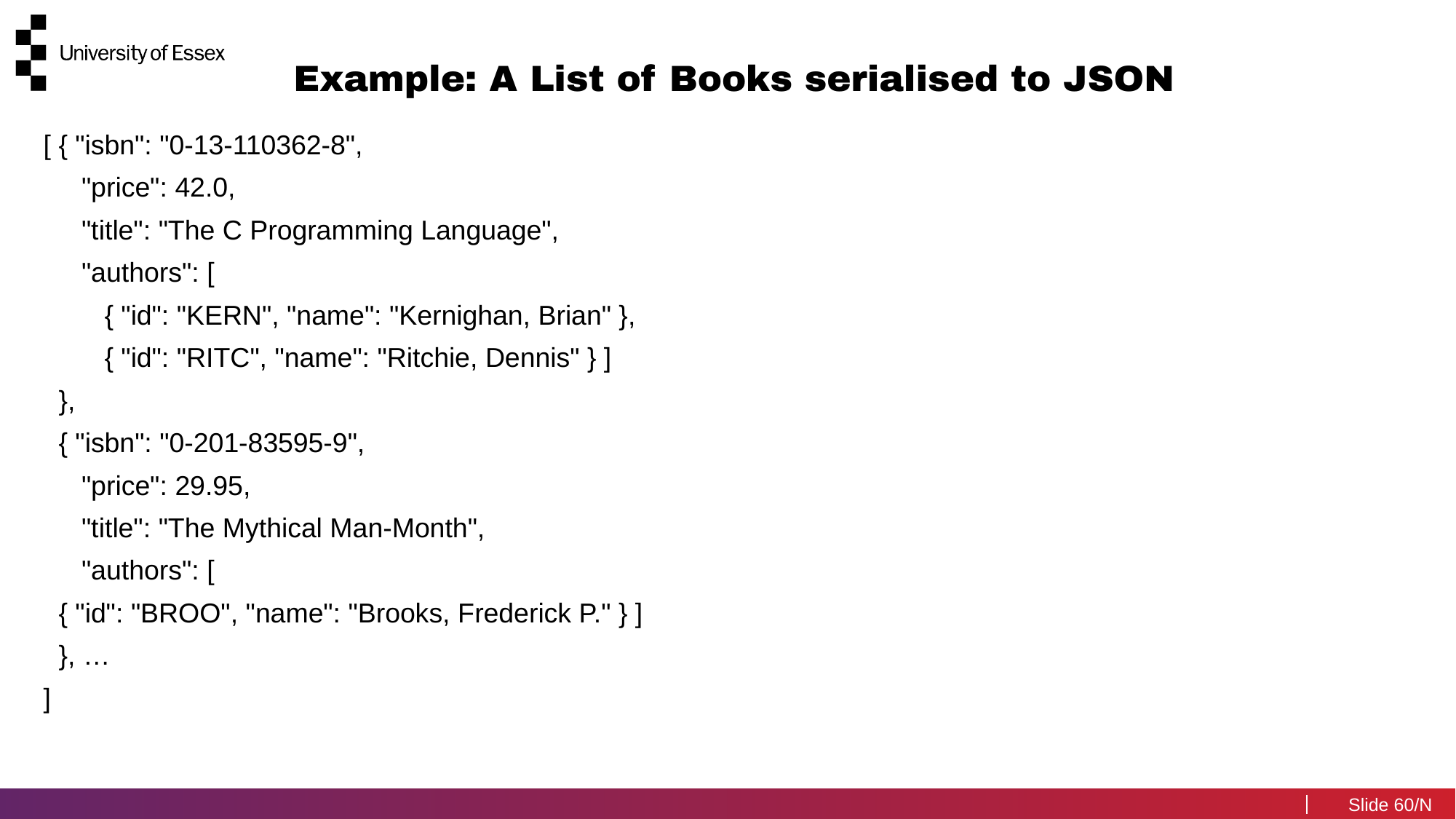

Example: A List of Books serialised to JSON
[ { "isbn": "0-13-110362-8",
     "price": 42.0,
     "title": "The C Programming Language",
     "authors": [
        { "id": "KERN", "name": "Kernighan, Brian" },
        { "id": "RITC", "name": "Ritchie, Dennis" } ]
  },
  { "isbn": "0-201-83595-9",
     "price": 29.95,
     "title": "The Mythical Man-Month",
     "authors": [
  { "id": "BROO", "name": "Brooks, Frederick P." } ]
  }, …
]

60/N